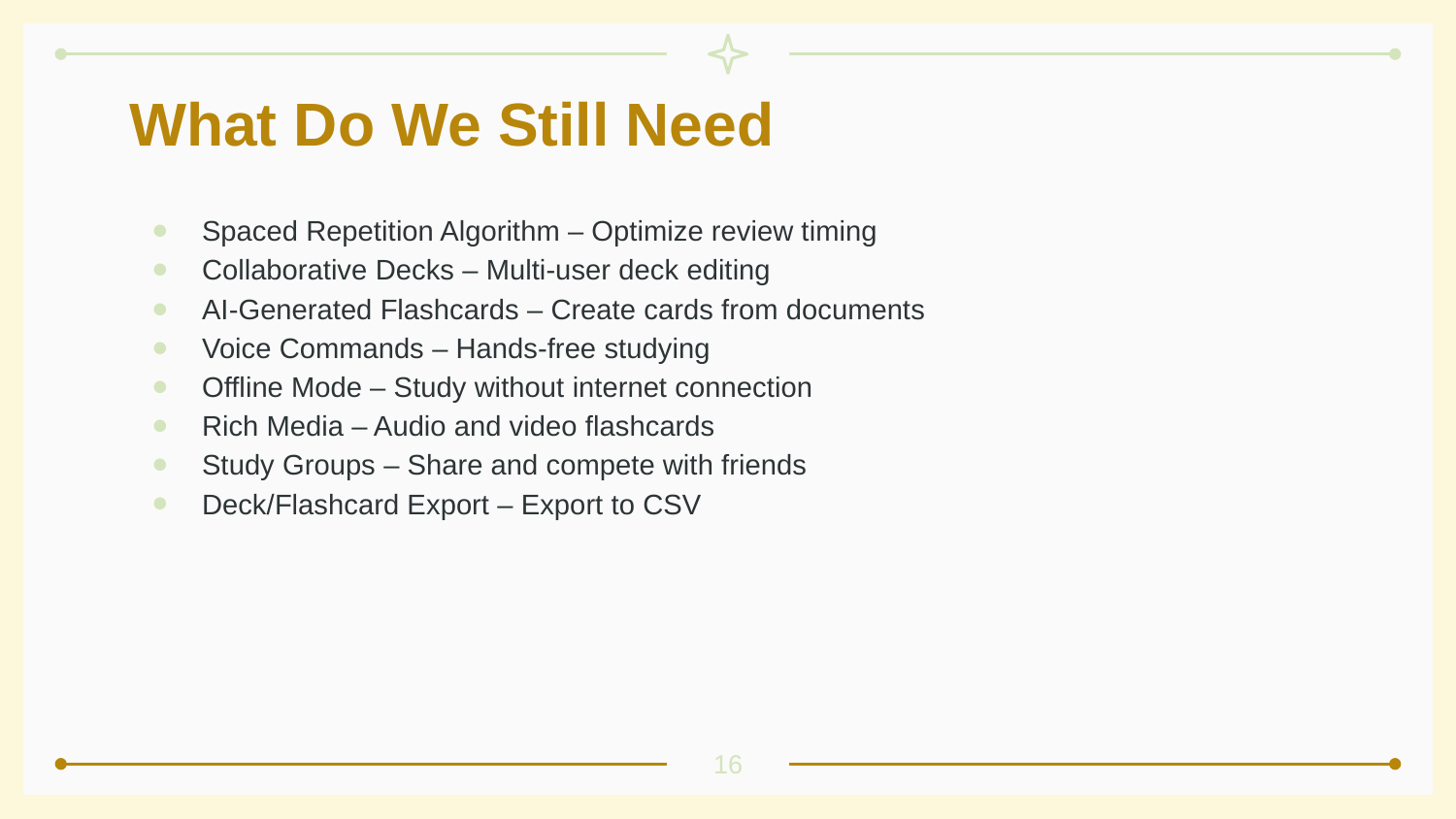

# What Do We Still Need
Spaced Repetition Algorithm – Optimize review timing
Collaborative Decks – Multi-user deck editing
AI-Generated Flashcards – Create cards from documents
Voice Commands – Hands-free studying
Offline Mode – Study without internet connection
Rich Media – Audio and video flashcards
Study Groups – Share and compete with friends
Deck/Flashcard Export – Export to CSV
16